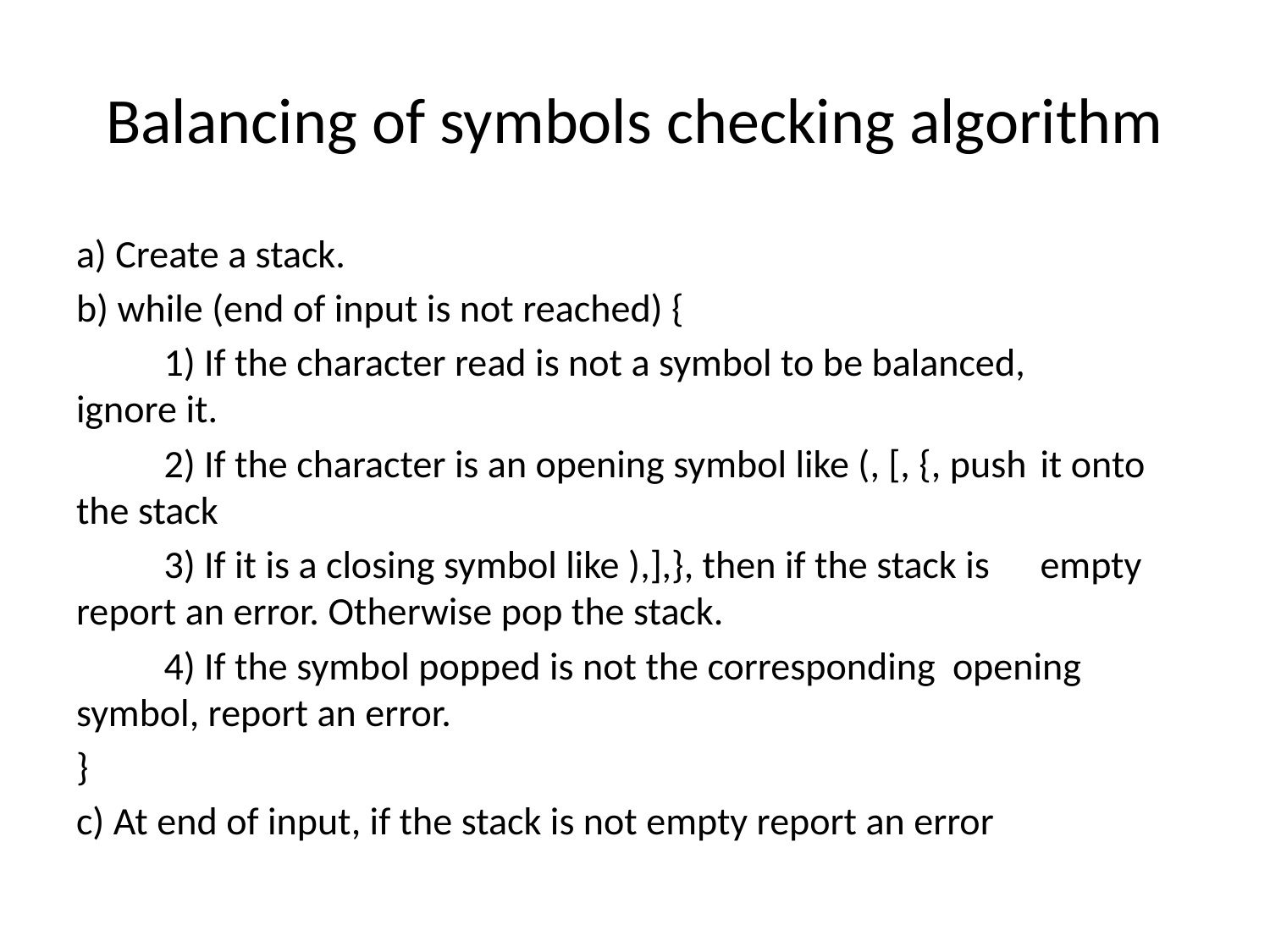

# Balancing of symbols checking algorithm
a) Create a stack.
b) while (end of input is not reached) {
	1) If the character read is not a symbol to be balanced,       	ignore it.
	2) If the character is an opening symbol like (, [, {, push 	it onto the stack
	3) If it is a closing symbol like ),],}, then if the stack is 	empty report an error. Otherwise pop the stack.
	4) If the symbol popped is not the corresponding 	opening symbol, report an error.
}
c) At end of input, if the stack is not empty report an error